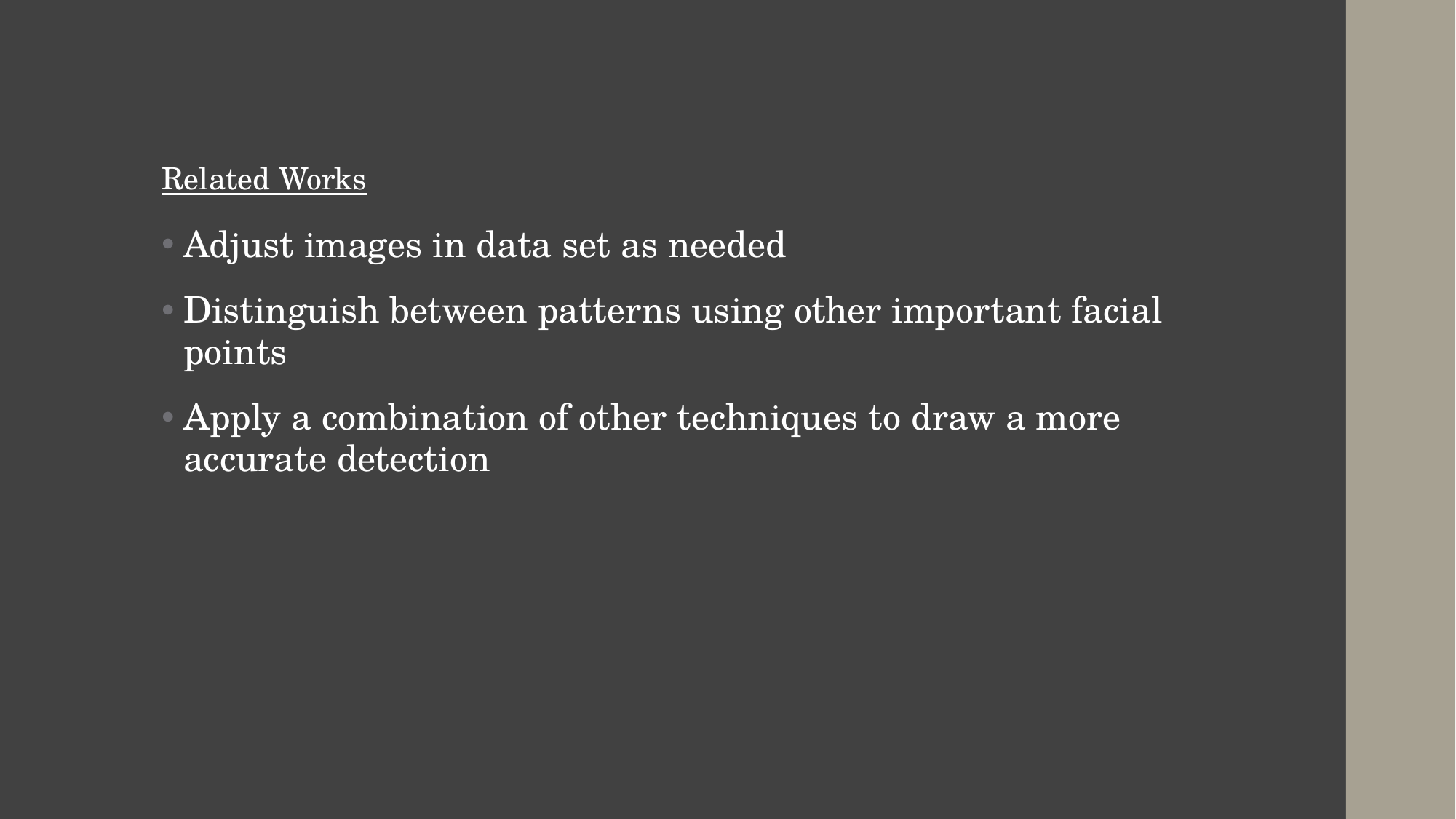

# Related Works
Adjust images in data set as needed
Distinguish between patterns using other important facial points
Apply a combination of other techniques to draw a more accurate detection